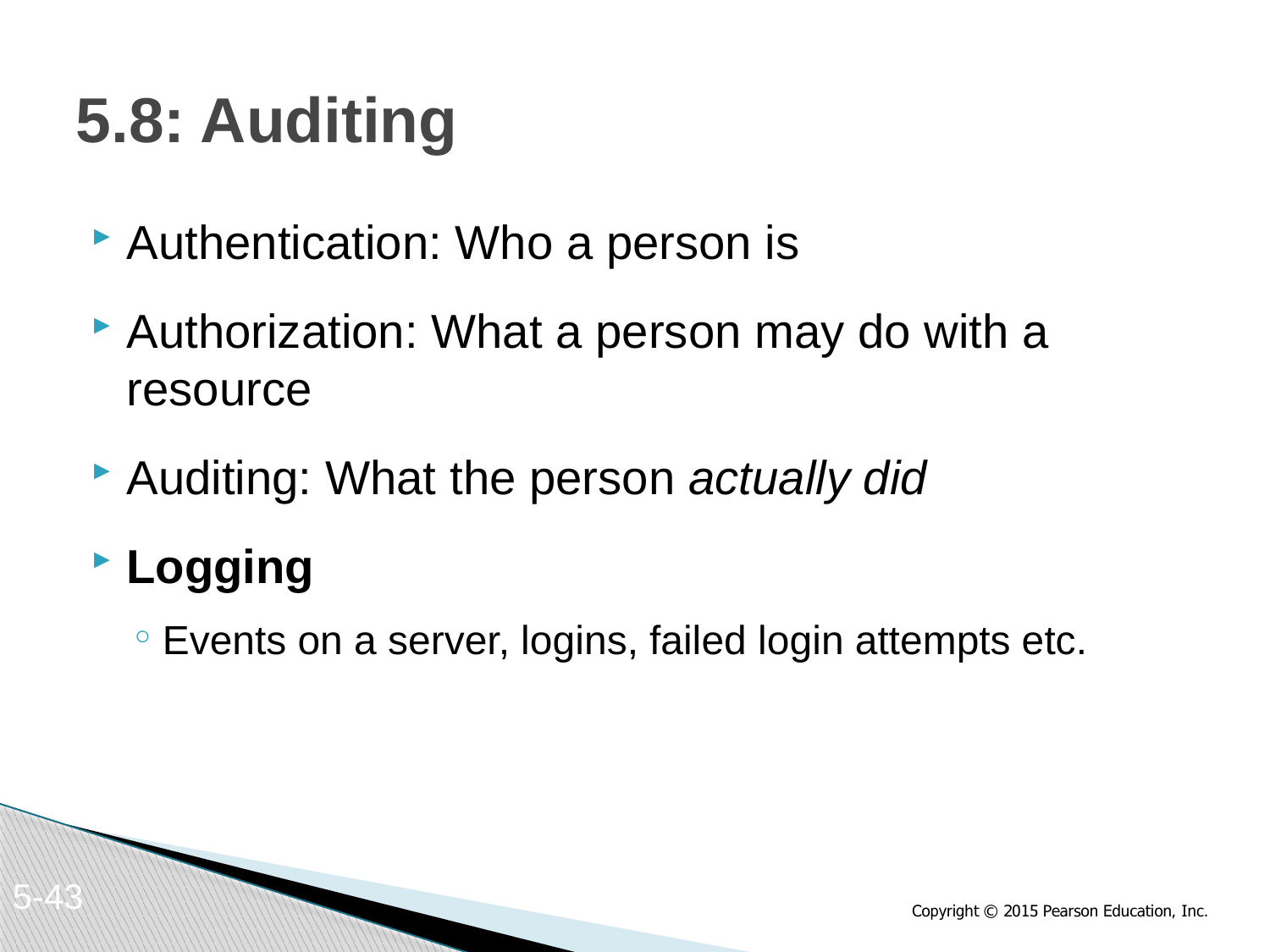

# 5.8: Auditing
Authentication: Who a person is
Authorization: What a person may do with a resource
Auditing: What the person actually did
Logging
Events on a server, logins, failed login attempts etc.

5-43